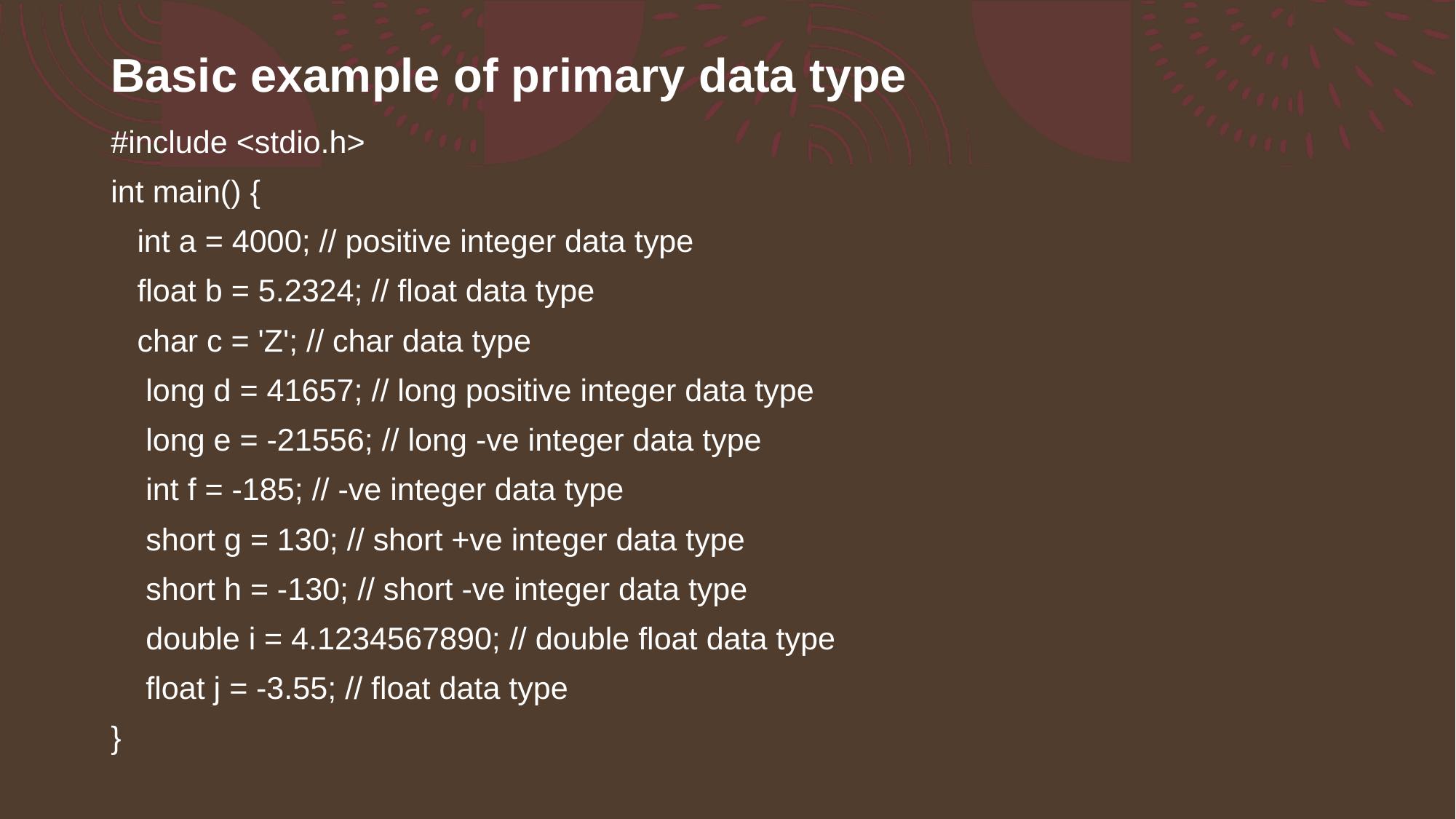

# Basic example of primary data type
#include <stdio.h>
int main() {
   int a = 4000; // positive integer data type
   float b = 5.2324; // float data type
   char c = 'Z'; // char data type
    long d = 41657; // long positive integer data type
    long e = -21556; // long -ve integer data type
    int f = -185; // -ve integer data type
    short g = 130; // short +ve integer data type
    short h = -130; // short -ve integer data type
    double i = 4.1234567890; // double float data type
    float j = -3.55; // float data type
}